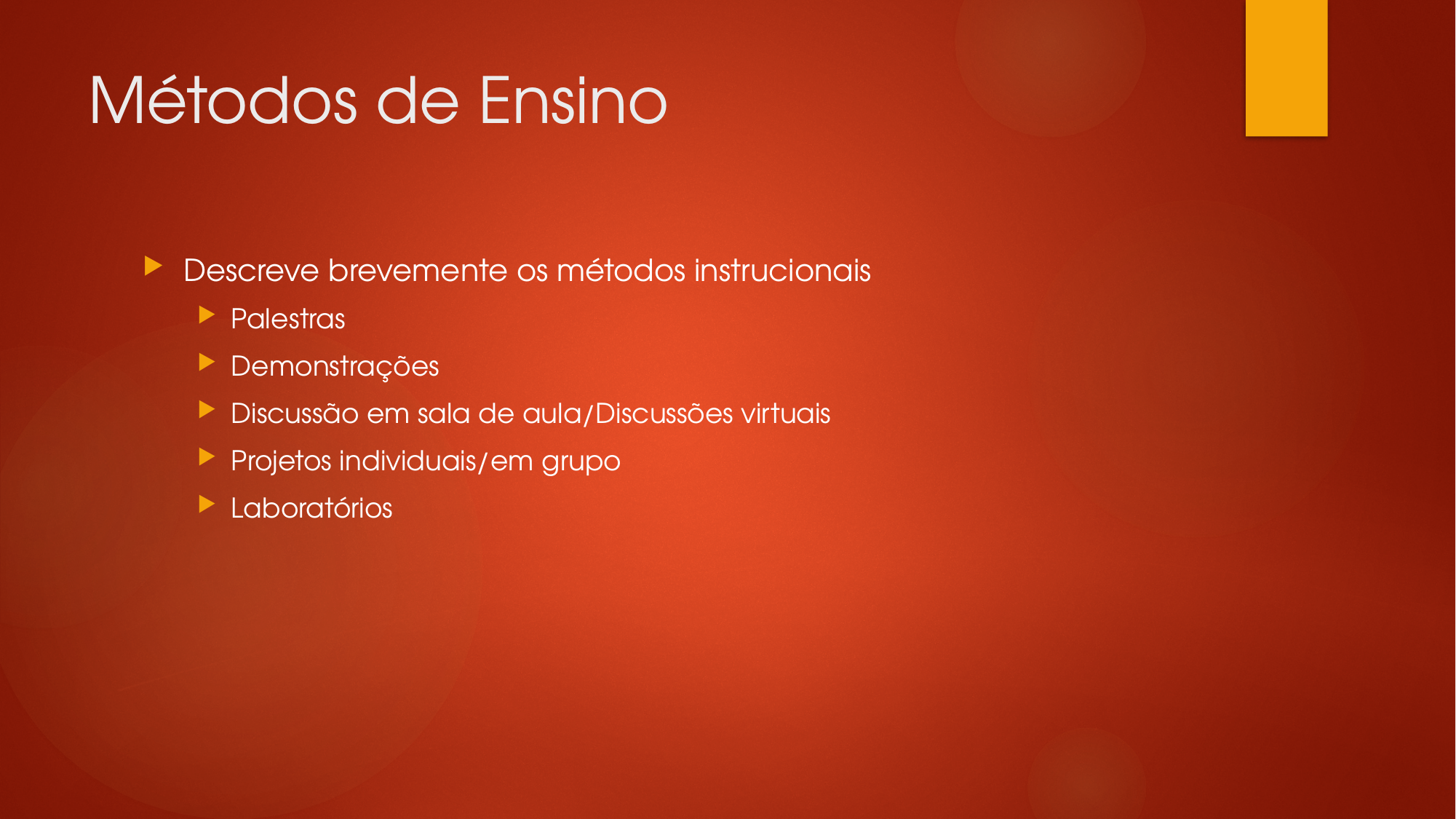

# Métodos de Ensino
Descreve brevemente os métodos instrucionais
Palestras
Demonstrações
Discussão em sala de aula/Discussões virtuais
Projetos individuais/em grupo
Laboratórios